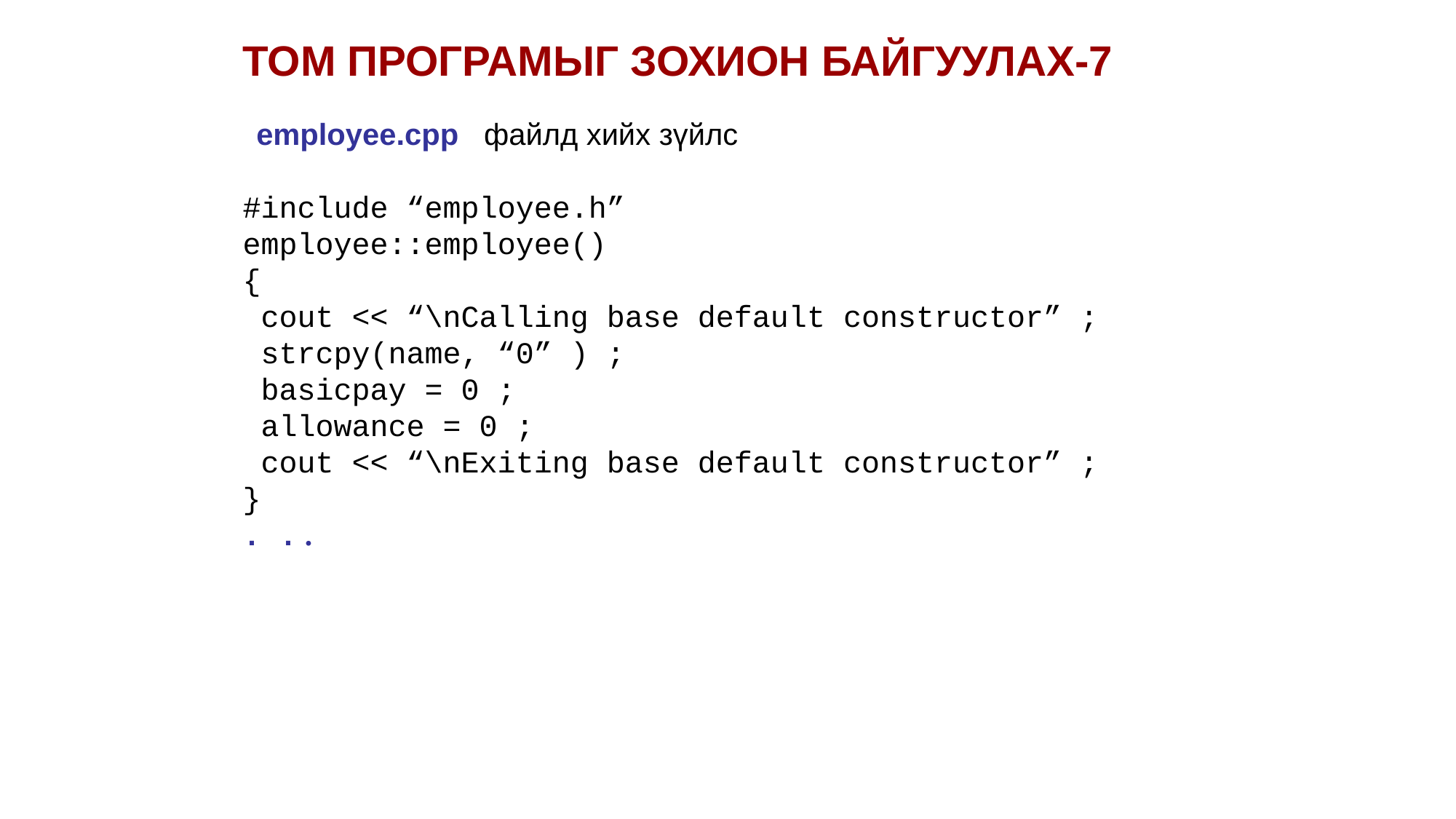

ТОМ ПРОГРАМЫГ ЗОХИОН БАЙГУУЛАХ-7
employee.cpp   файлд хийх зүйлс
#include “employee.h”
employee::employee()
{
 cout << “\nCalling base default constructor” ;
 strcpy(name, “0” ) ;
 basicpay = 0 ;
 allowance = 0 ;
 cout << “\nExiting base default constructor” ;
}
. . .